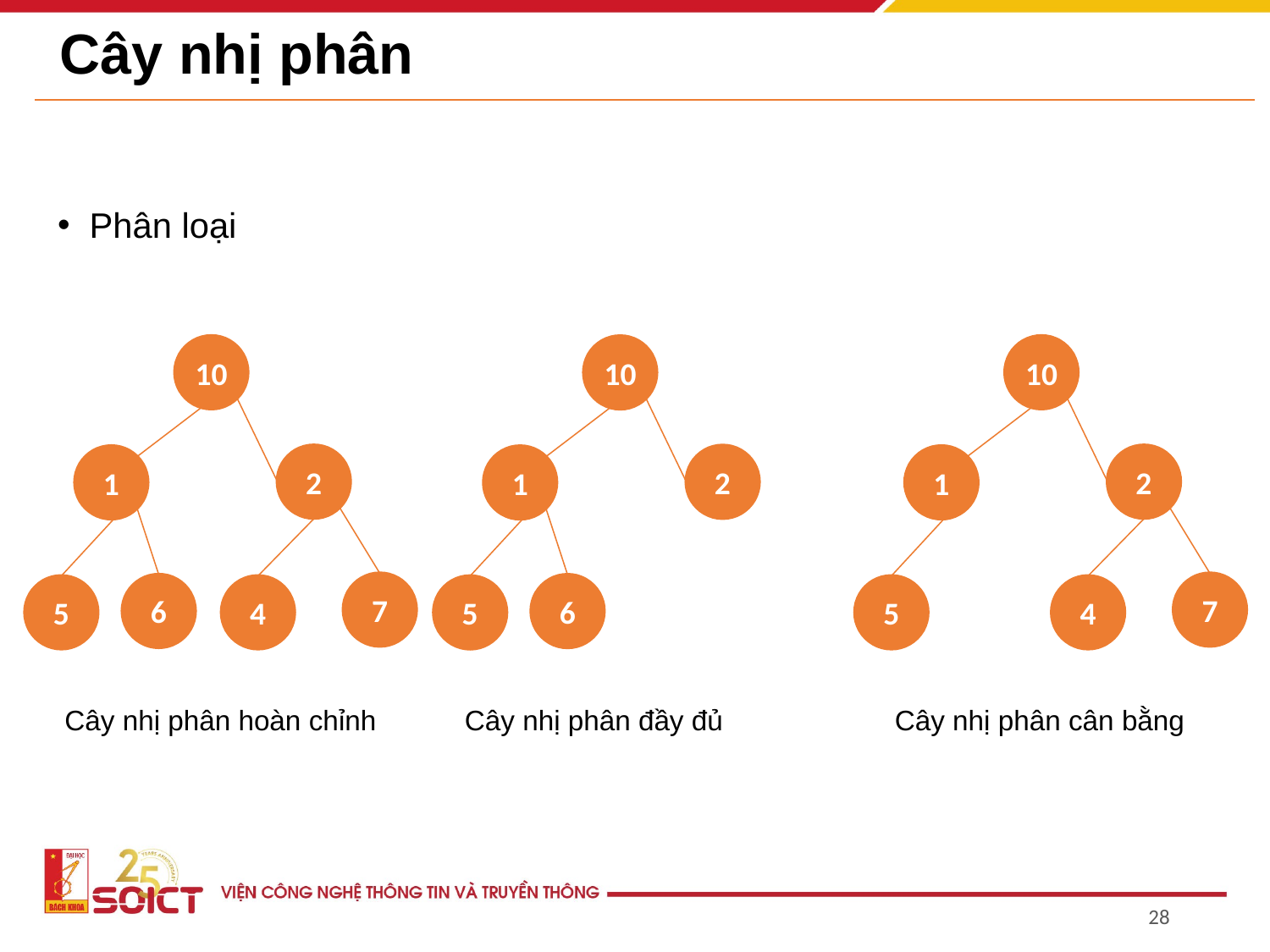

# Cây nhị phân
Phân loại
10
10
10
2
2
2
1
1
1
7
7
6
6
5
4
5
4
5
Cây nhị phân hoàn chỉnh
Cây nhị phân đầy đủ
Cây nhị phân cân bằng
28